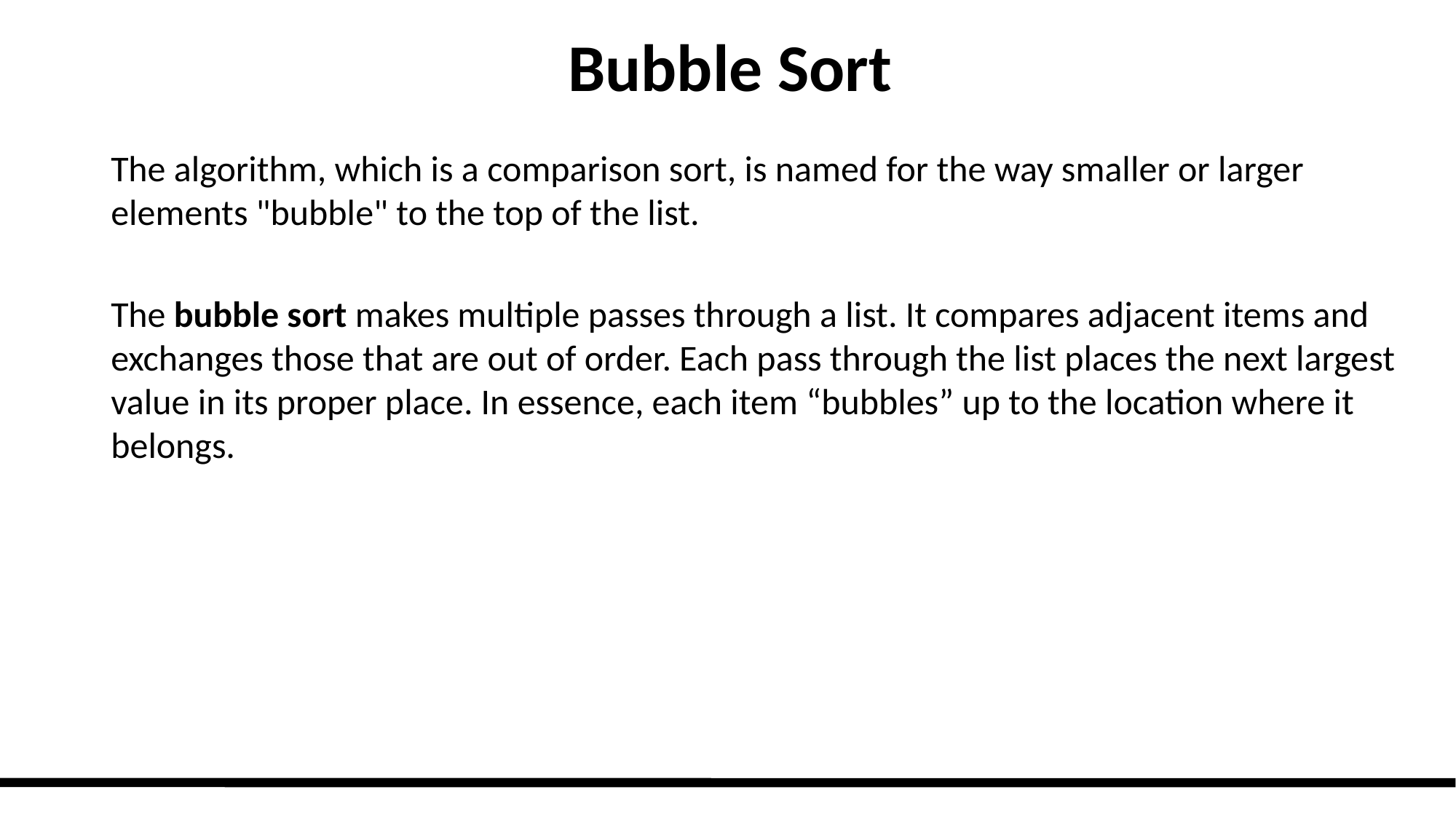

# Bubble Sort
The algorithm, which is a comparison sort, is named for the way smaller or larger elements "bubble" to the top of the list.

The bubble sort makes multiple passes through a list. It compares adjacent items and exchanges those that are out of order. Each pass through the list places the next largest value in its proper place. In essence, each item “bubbles” up to the location where it belongs.